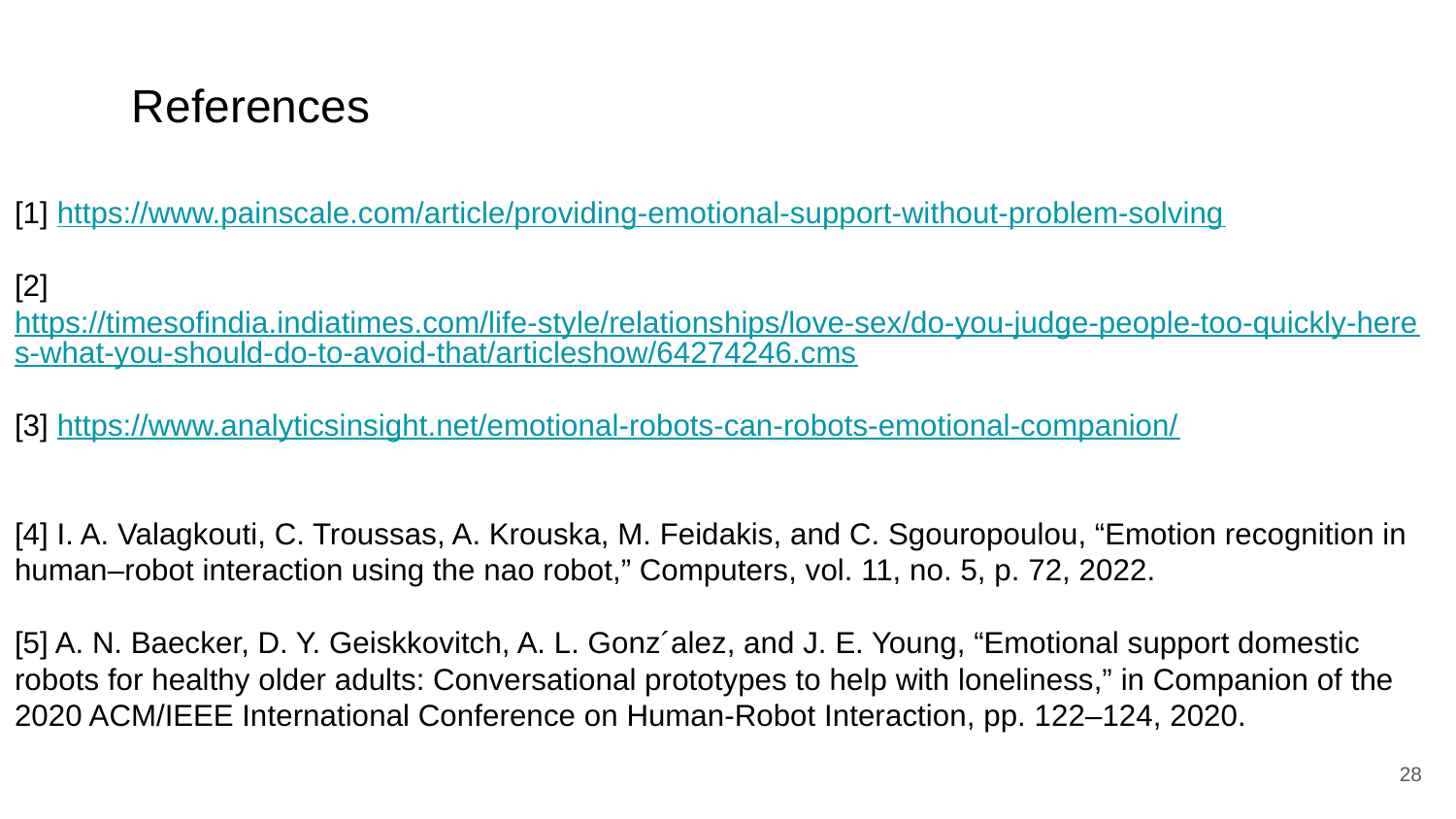

References
[1] https://www.painscale.com/article/providing-emotional-support-without-problem-solving

[2]https://timesofindia.indiatimes.com/life-style/relationships/love-sex/do-you-judge-people-too-quickly-heres-what-you-should-do-to-avoid-that/articleshow/64274246.cms

[3] https://www.analyticsinsight.net/emotional-robots-can-robots-emotional-companion/

[4] I. A. Valagkouti, C. Troussas, A. Krouska, M. Feidakis, and C. Sgouropoulou, “Emotion recognition in human–robot interaction using the nao robot,” Computers, vol. 11, no. 5, p. 72, 2022.

[5] A. N. Baecker, D. Y. Geiskkovitch, A. L. Gonz´alez, and J. E. Young, “Emotional support domestic robots for healthy older adults: Conversational prototypes to help with loneliness,” in Companion of the
2020 ACM/IEEE International Conference on Human-Robot Interaction, pp. 122–124, 2020.
28